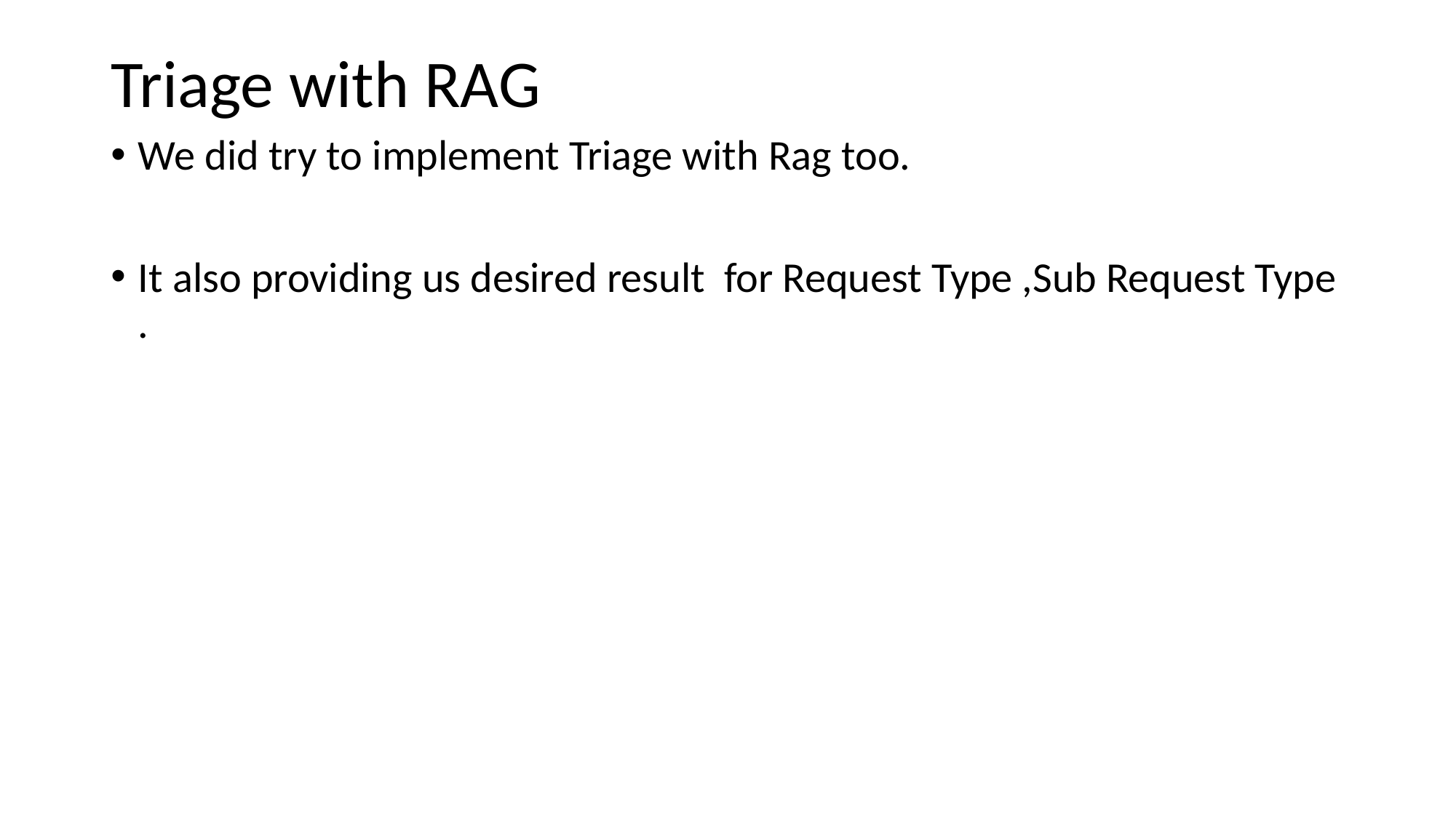

# Triage with RAG
We did try to implement Triage with Rag too.

It also providing us desired result  for Request Type ,Sub Request Type .